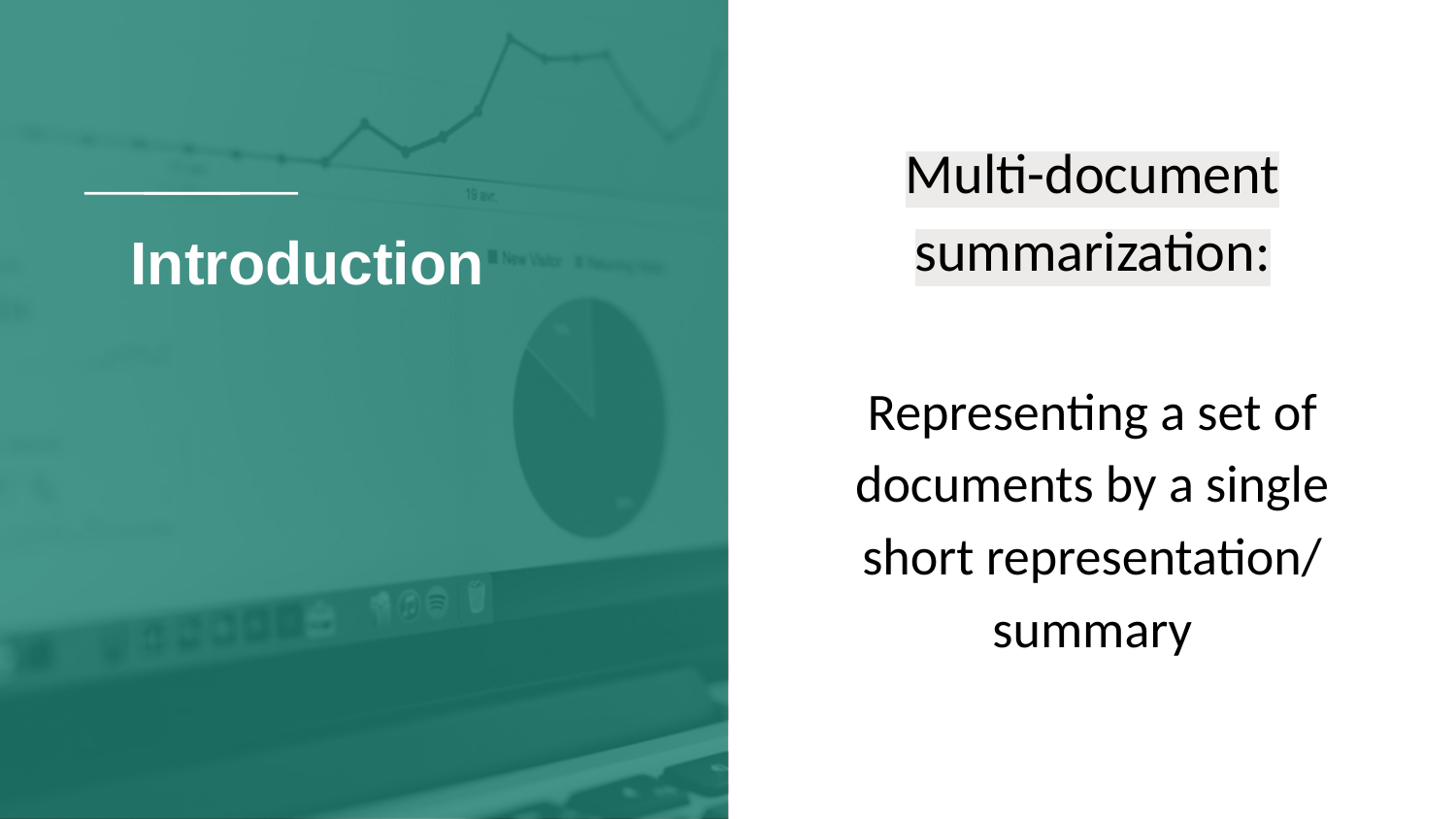

Multi-document summarization​:

Representing a set of documents by a single short representation/ summary

# Introduction